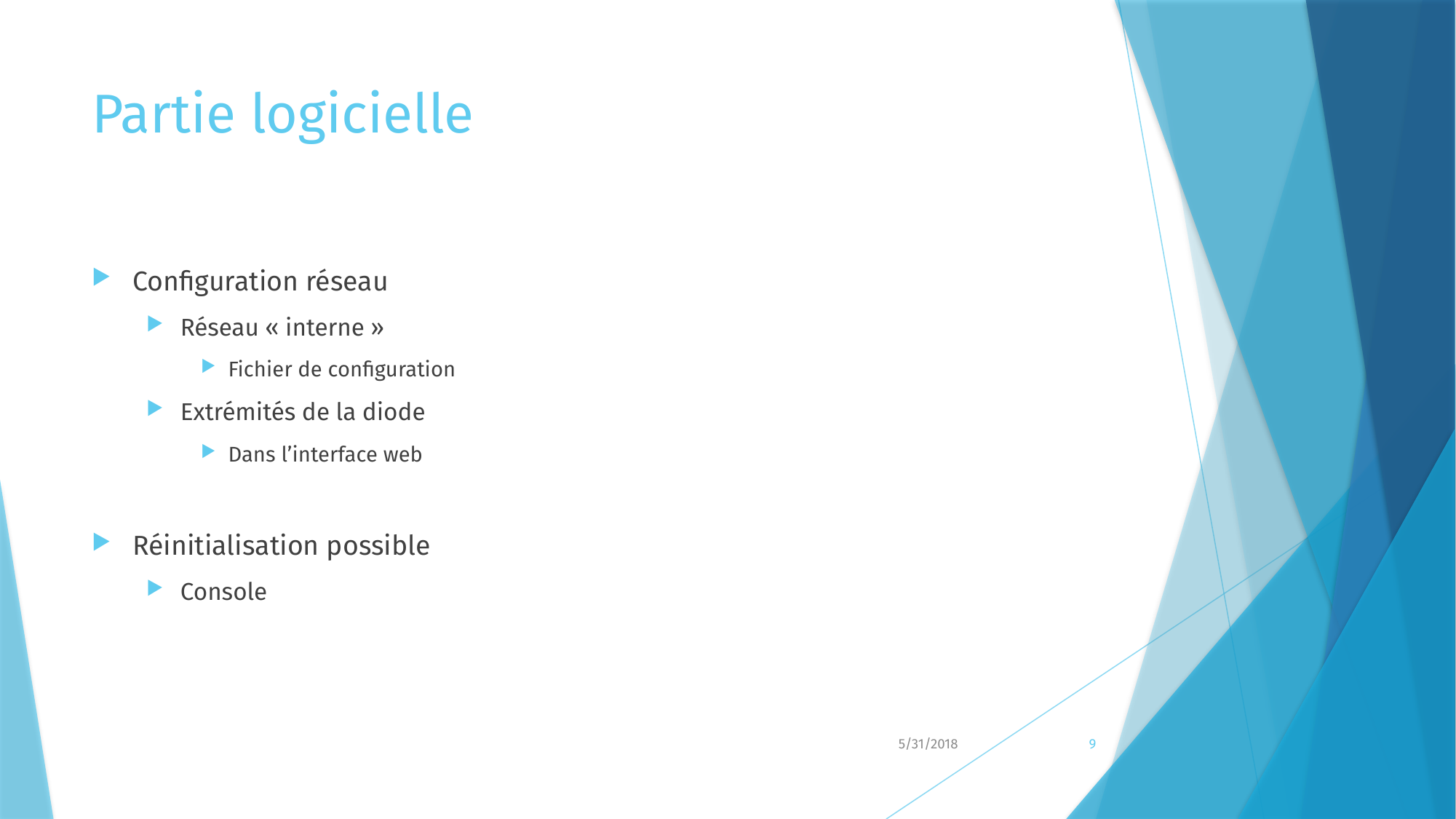

# Partie logicielle
Configuration réseau
Réseau « interne »
Fichier de configuration
Extrémités de la diode
Dans l’interface web

Réinitialisation possible
Console
5/31/2018
9